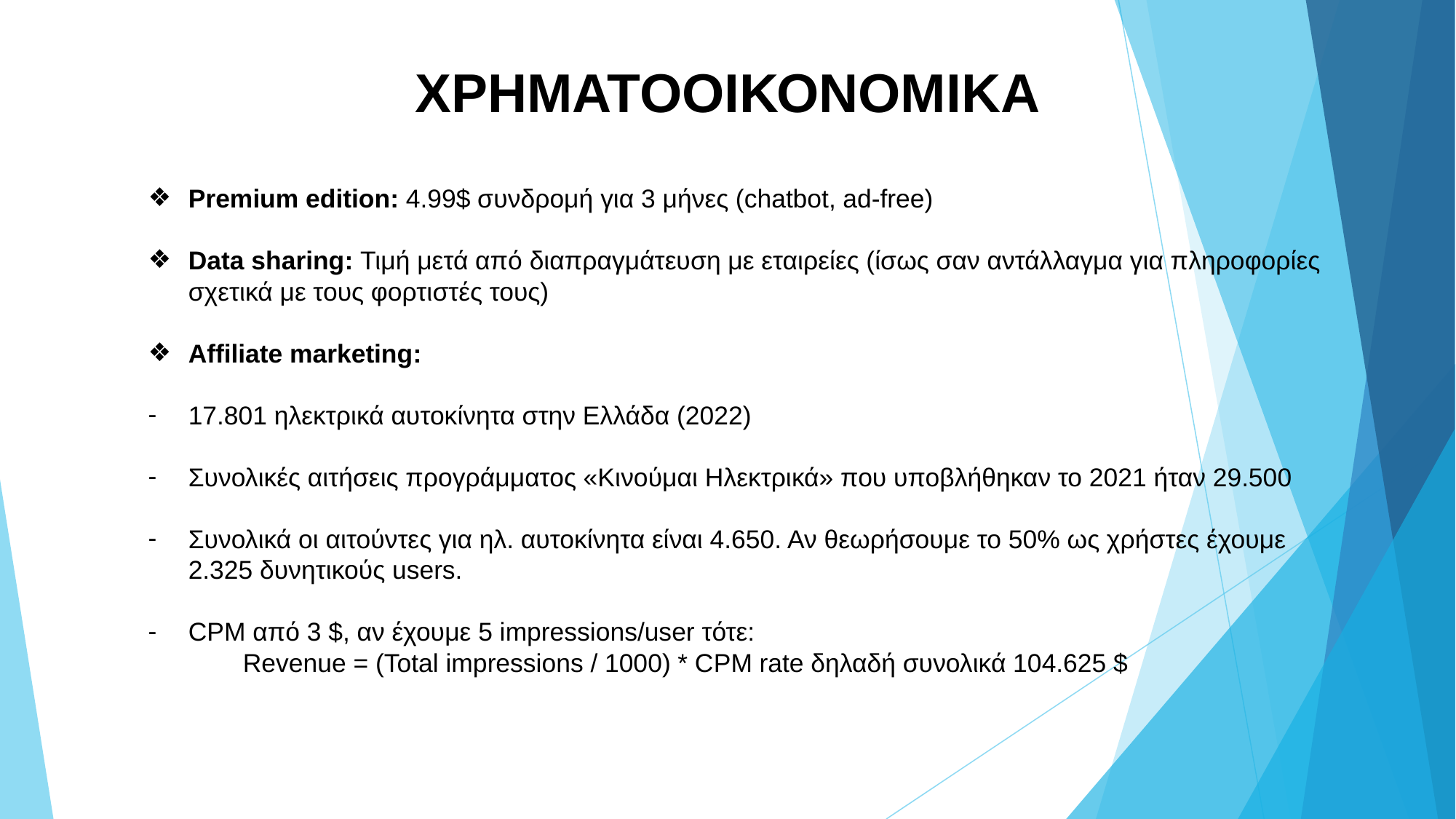

# ΧΡΗΜΑΤΟΟΙΚΟΝΟΜΙΚΑ
Premium edition: 4.99$ συνδρομή για 3 μήνες (chatbot, ad-free)

Data sharing: Τιμή μετά από διαπραγμάτευση με εταιρείες (ίσως σαν αντάλλαγμα για πληροφορίες σχετικά με τους φορτιστές τους)

Affiliate marketing:

17.801 ηλεκτρικά αυτοκίνητα στην Ελλάδα (2022)

Συνολικές αιτήσεις προγράμματος «Κινούμαι Ηλεκτρικά» που υποβλήθηκαν το 2021 ήταν 29.500

Συνολικά οι αιτούντες για ηλ. αυτοκίνητα είναι 4.650. Αν θεωρήσουμε το 50% ως χρήστες έχουμε 2.325 δυνητικούς users.

CPM από 3 $, αν έχουμε 5 impressions/user τότε:
Revenue = (Total impressions / 1000) * CPM rate δηλαδή συνολικά 104.625 $